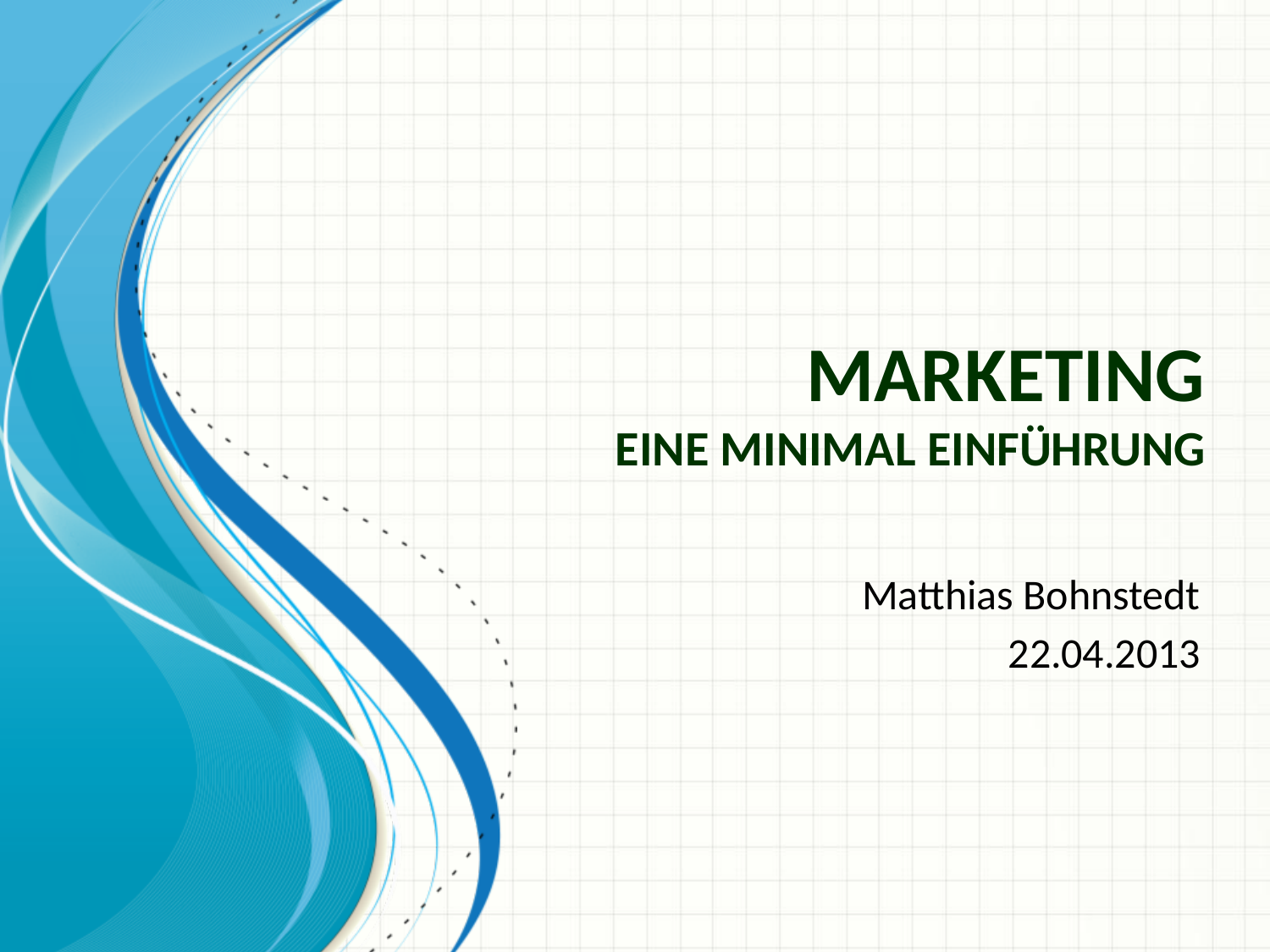

# Marketing eine minimal Einführung
Matthias Bohnstedt
22.04.2013